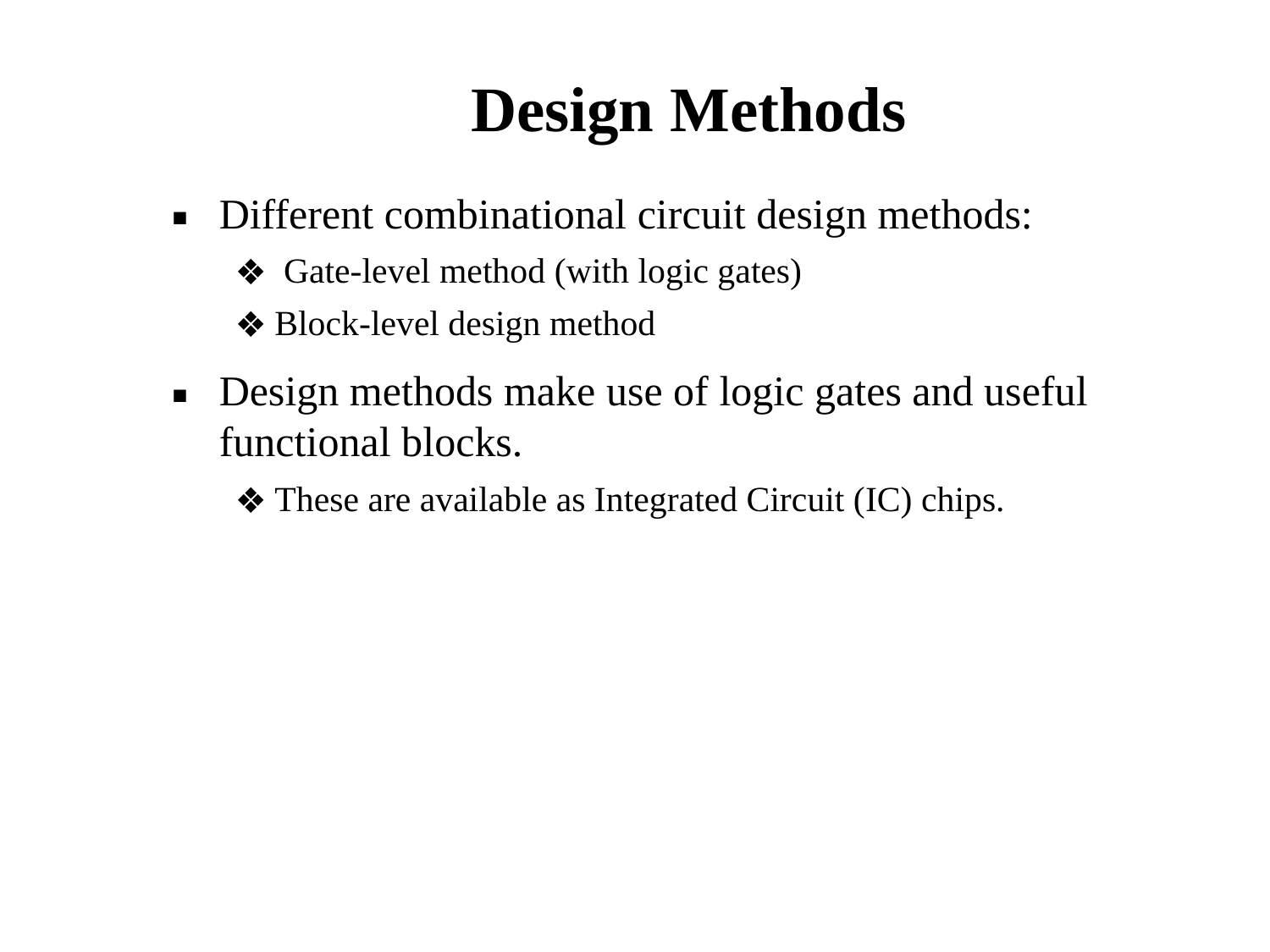

# Design Methods
Different combinational circuit design methods:
 Gate-level method (with logic gates)
Block-level design method
Design methods make use of logic gates and useful functional blocks.
These are available as Integrated Circuit (IC) chips.